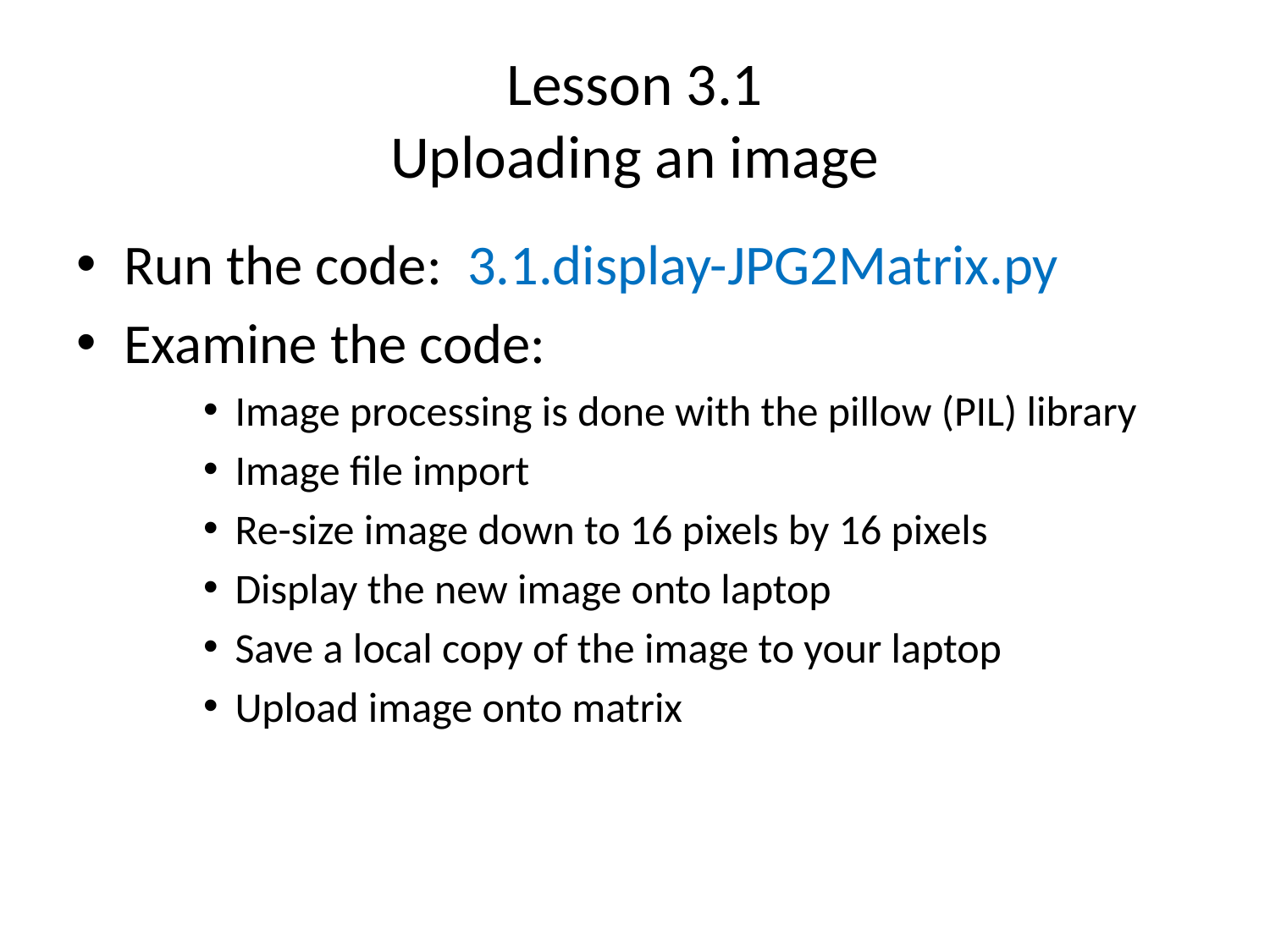

# Lesson 3.1 Uploading an image
Run the code:  3.1.display-JPG2Matrix.py
Examine the code:
Image processing is done with the pillow (PIL) library
Image file import
Re-size image down to 16 pixels by 16 pixels
Display the new image onto laptop
Save a local copy of the image to your laptop
Upload image onto matrix